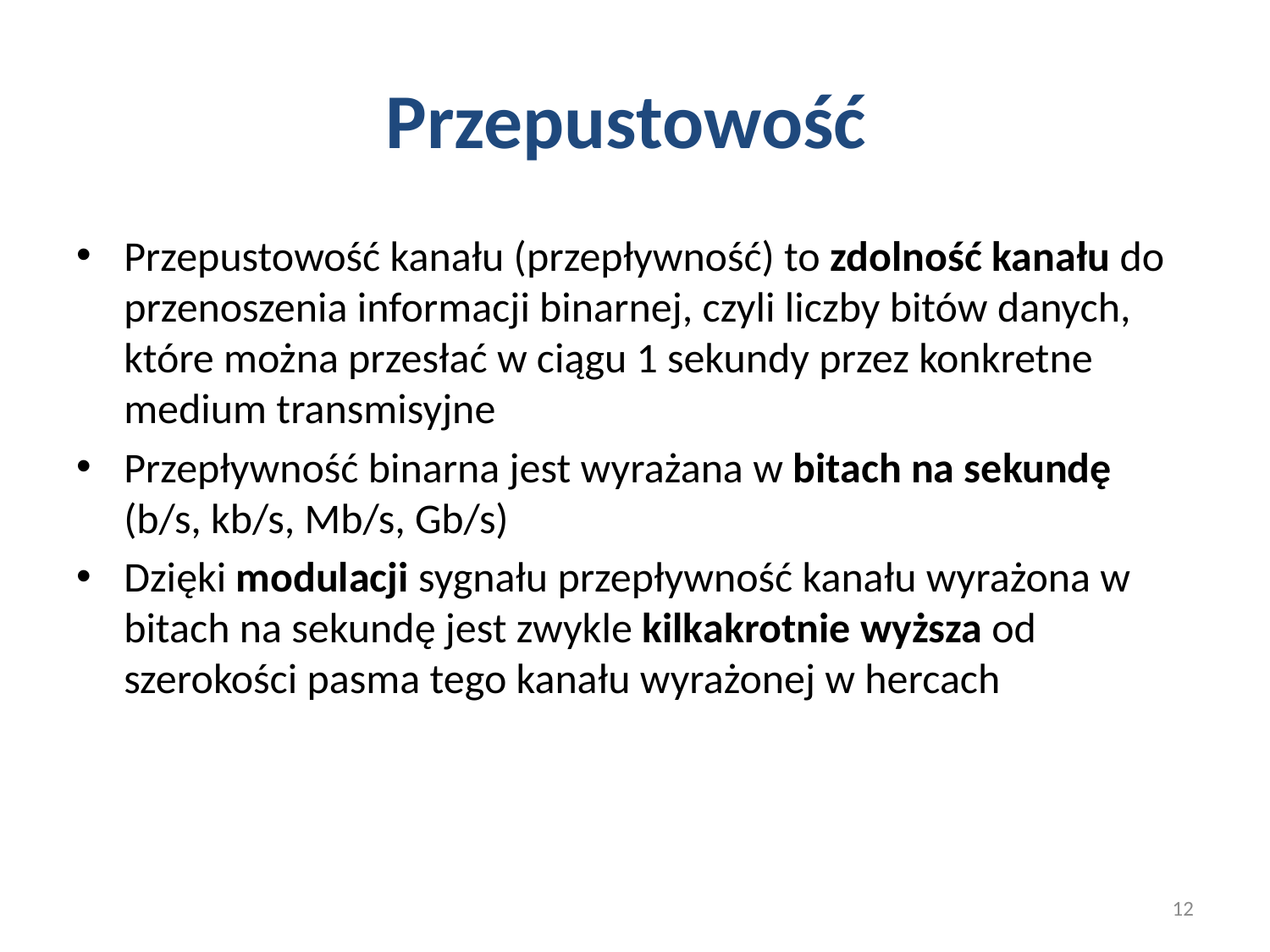

# Przepustowość
Przepustowość kanału (przepływność) to zdolność kanału do przenoszenia informacji binarnej, czyli liczby bitów danych, które można przesłać w ciągu 1 sekundy przez konkretne medium transmisyjne
Przepływność binarna jest wyrażana w bitach na sekundę (b/s, kb/s, Mb/s, Gb/s)
Dzięki modulacji sygnału przepływność kanału wyrażona w bitach na sekundę jest zwykle kilkakrotnie wyższa od szerokości pasma tego kanału wyrażonej w hercach
12